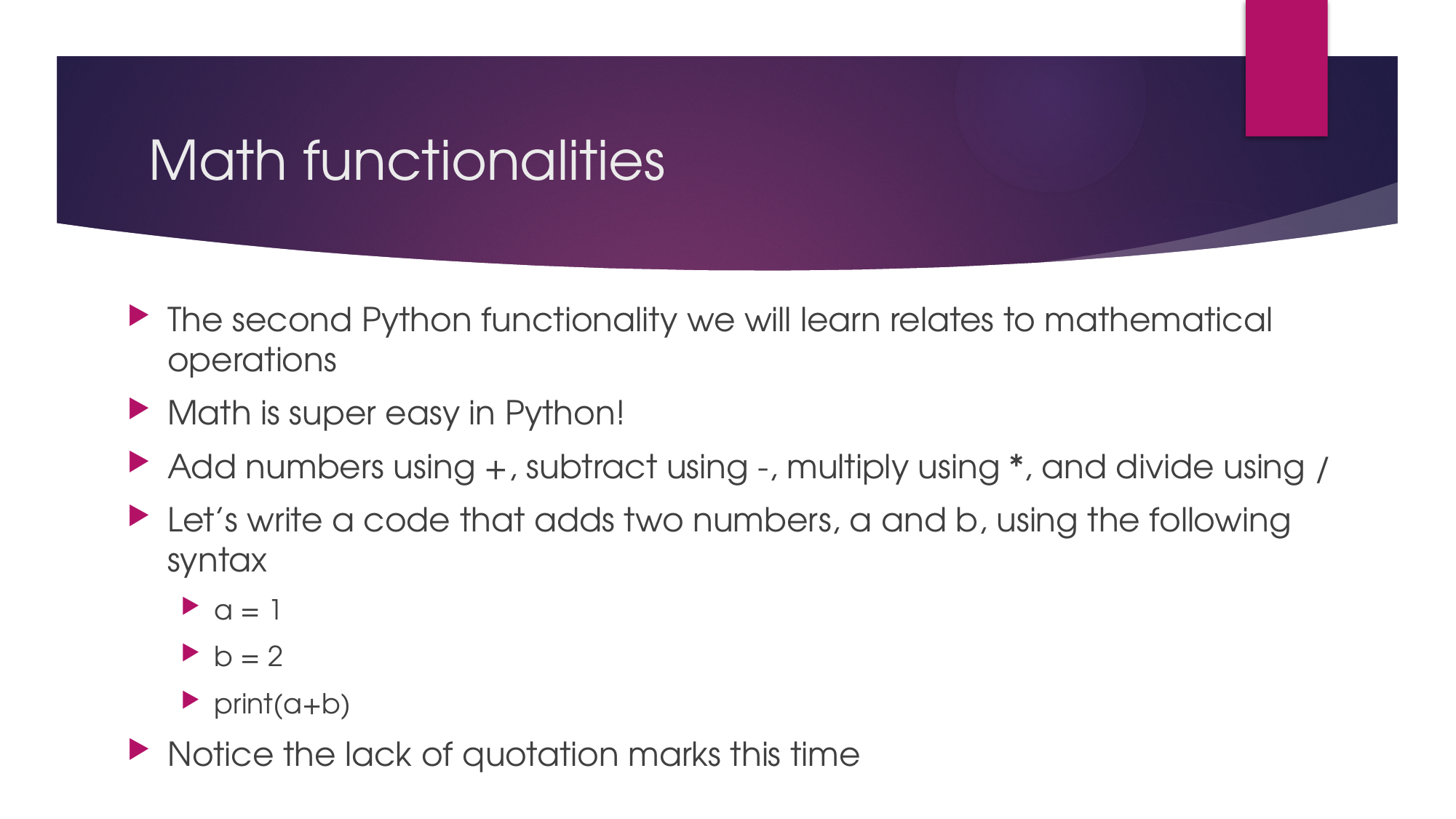

# Math functionalities
The second Python functionality we will learn relates to mathematical operations
Math is super easy in Python!
Add numbers using +, subtract using -, multiply using *, and divide using /
Let’s write a code that adds two numbers, a and b, using the following syntax
a = 1
b = 2
print(a+b)
Notice the lack of quotation marks this time